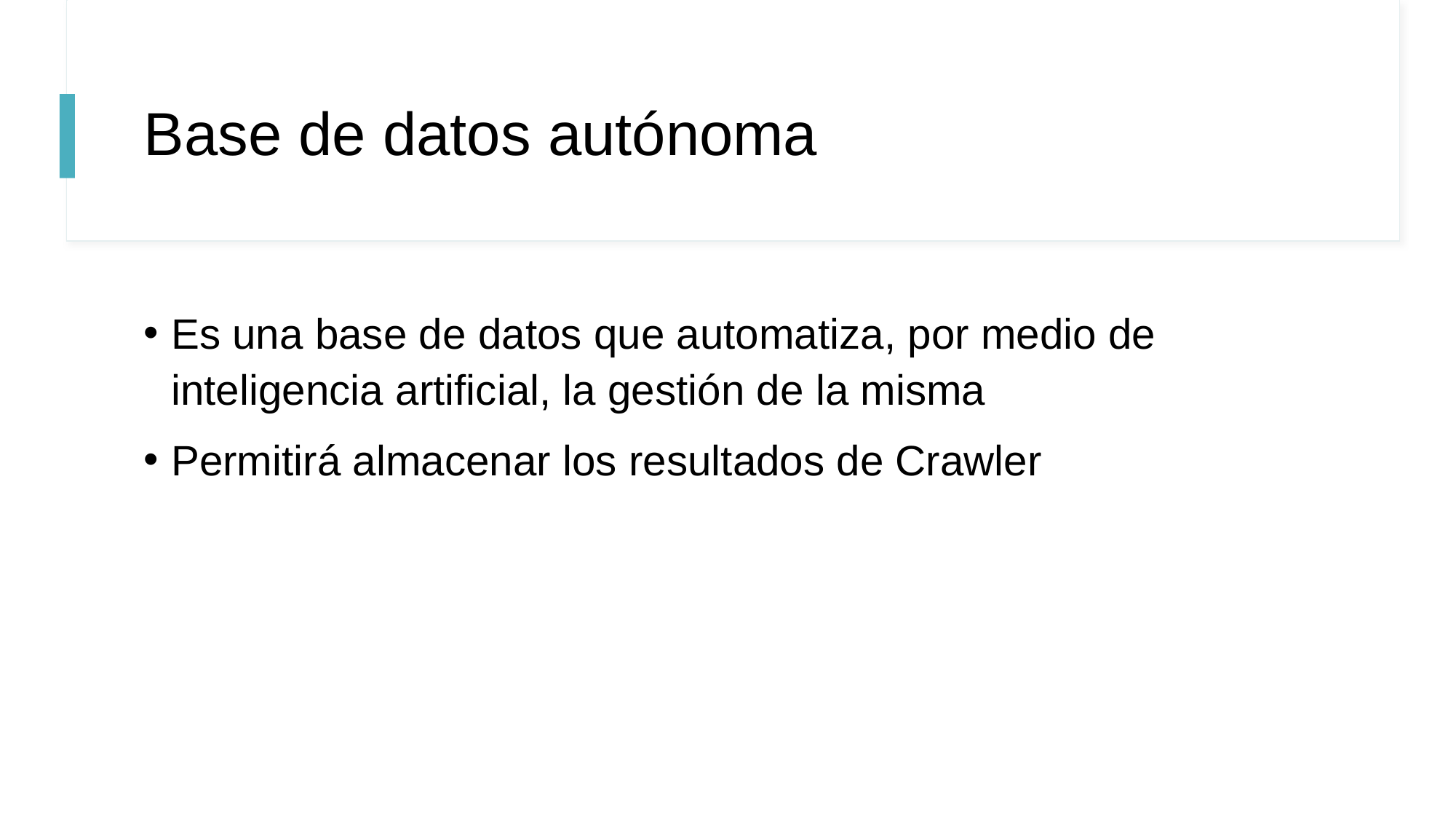

# Base de datos autónoma
Es una base de datos que automatiza, por medio de inteligencia artificial, la gestión de la misma
Permitirá almacenar los resultados de Crawler